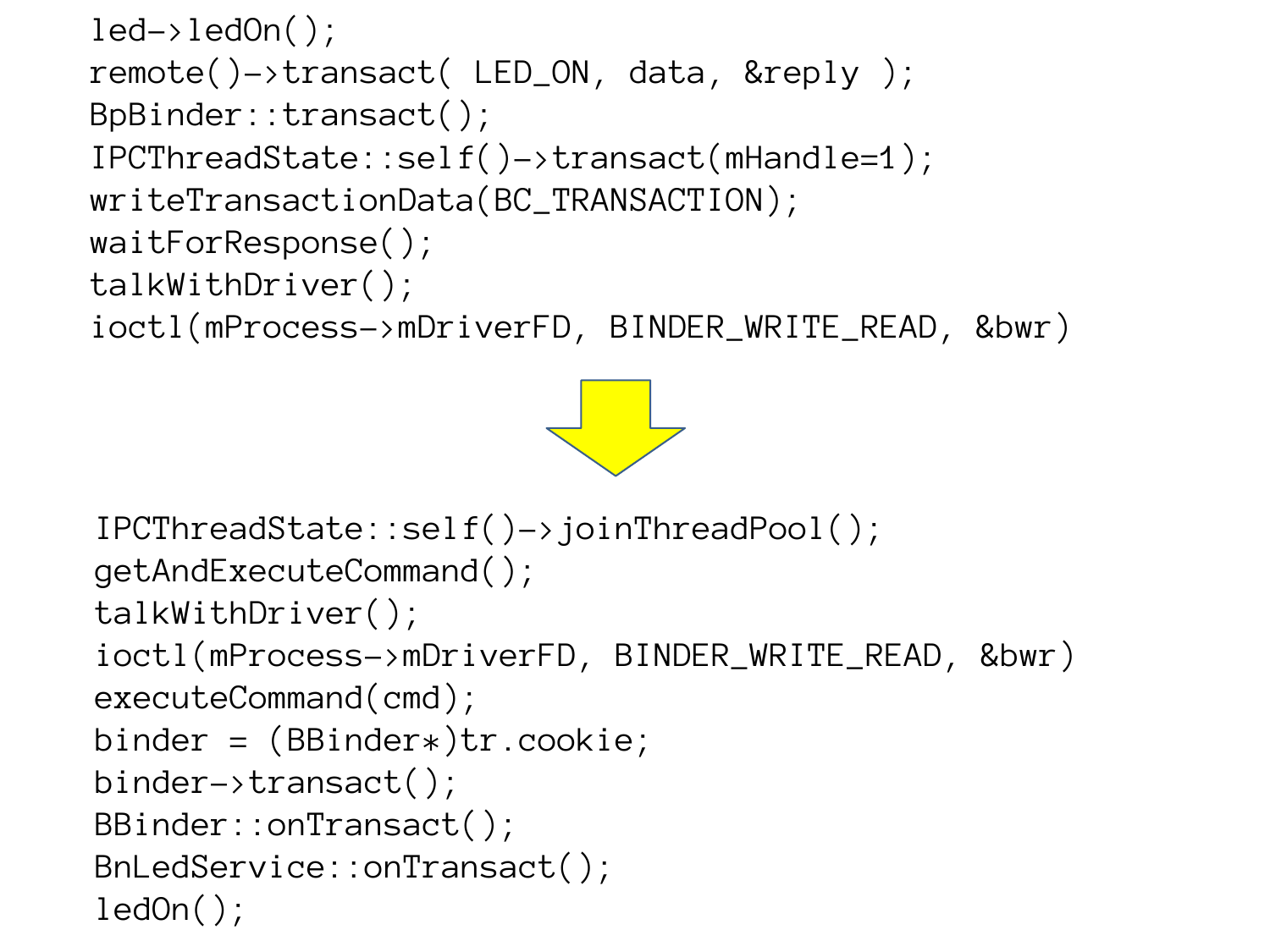

led->ledOn();
remote()->transact( LED_ON, data, &reply );
BpBinder::transact();
IPCThreadState::self()->transact(mHandle=1);
writeTransactionData(BC_TRANSACTION);
waitForResponse();
talkWithDriver();
ioctl(mProcess->mDriverFD, BINDER_WRITE_READ, &bwr)

IPCThreadState::self()->joinThreadPool();
getAndExecuteCommand();
talkWithDriver();
ioctl(mProcess->mDriverFD, BINDER_WRITE_READ, &bwr)
executeCommand(cmd);
binder = (BBinder*)tr.cookie;
binder->transact();
BBinder::onTransact();
BnLedService::onTransact();
ledOn();